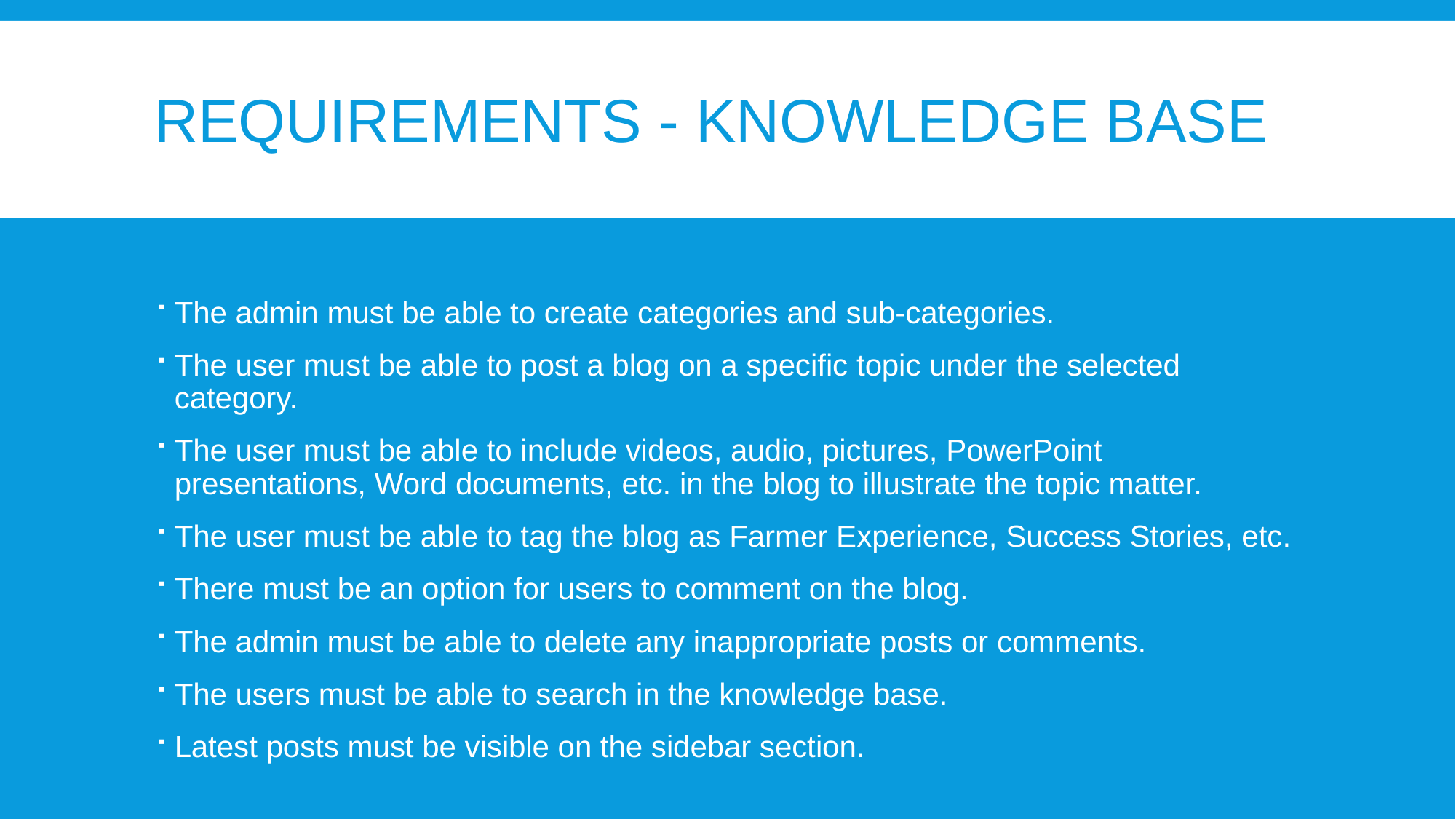

# Requirements - Knowledge Base
The admin must be able to create categories and sub-categories.
The user must be able to post a blog on a specific topic under the selected category.
The user must be able to include videos, audio, pictures, PowerPoint presentations, Word documents, etc. in the blog to illustrate the topic matter.
The user must be able to tag the blog as Farmer Experience, Success Stories, etc.
There must be an option for users to comment on the blog.
The admin must be able to delete any inappropriate posts or comments.
The users must be able to search in the knowledge base.
Latest posts must be visible on the sidebar section.